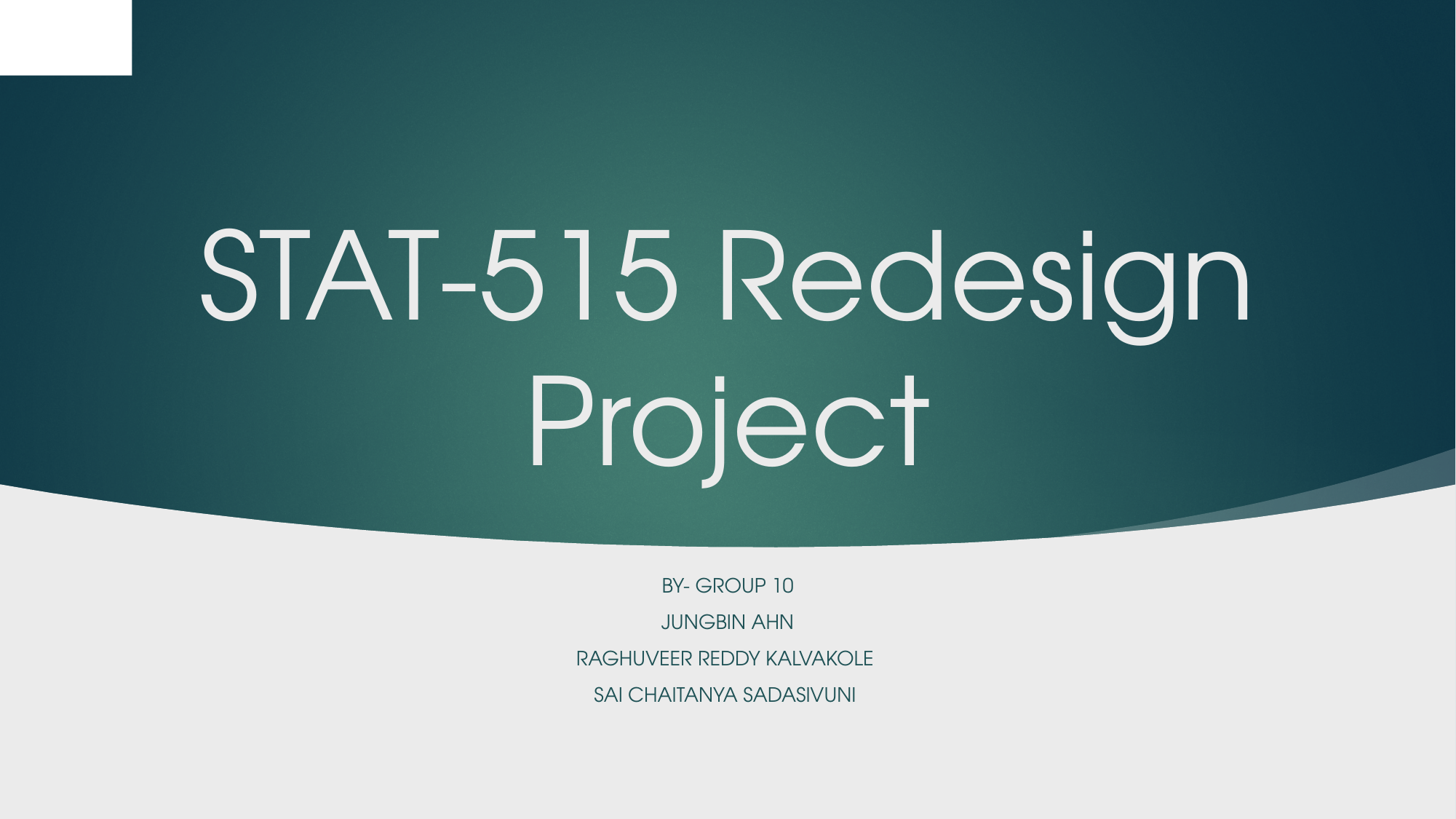

Jungbin Ahn

# STAT-515 Redesign Project

By- Group 10
Jungbin Ahn
Raghuveer Reddy Kalvakole
Sai Chaitanya Sadasivuni